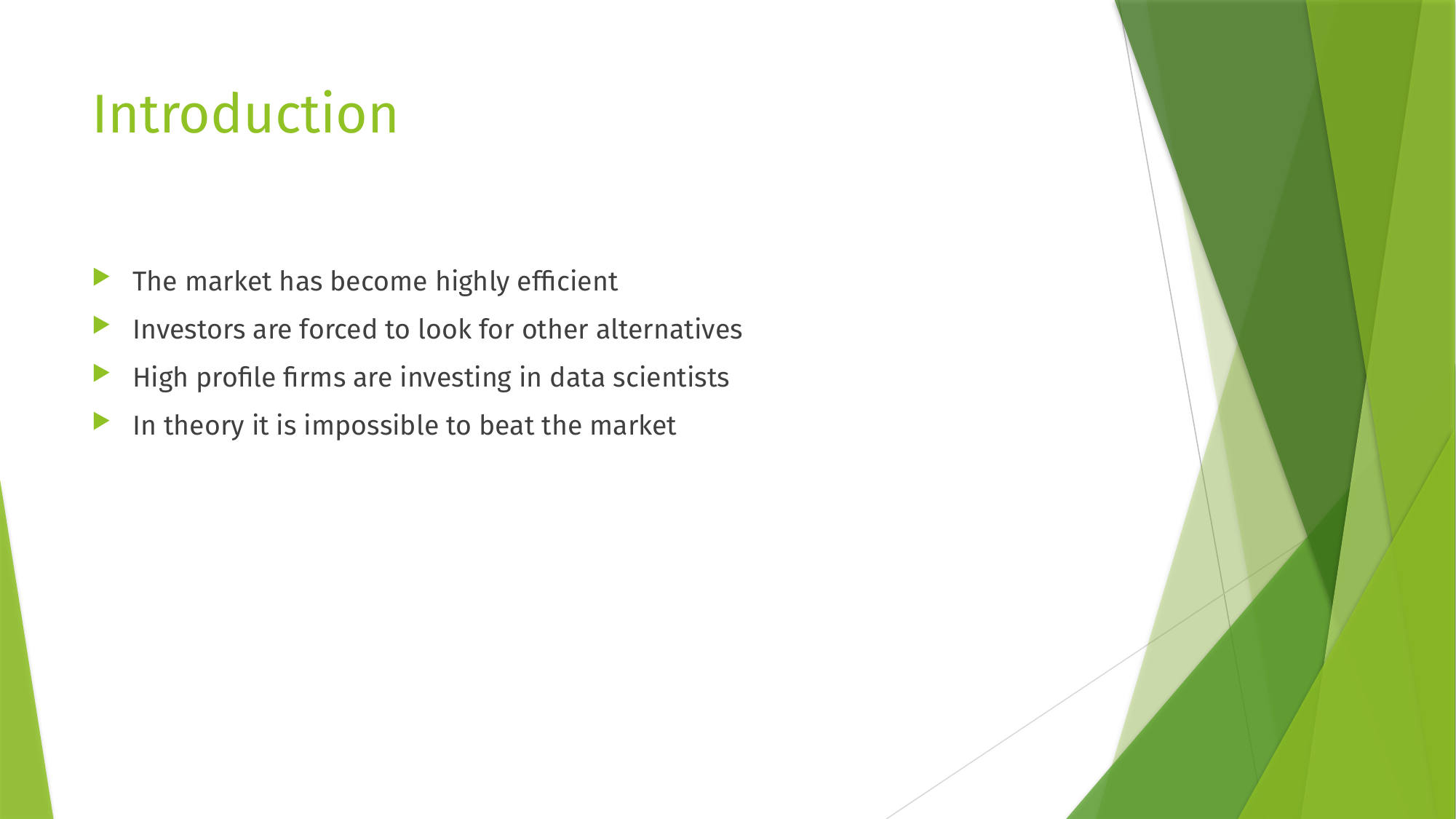

# Introduction
The market has become highly efficient
Investors are forced to look for other alternatives
High profile firms are investing in data scientists
In theory it is impossible to beat the market